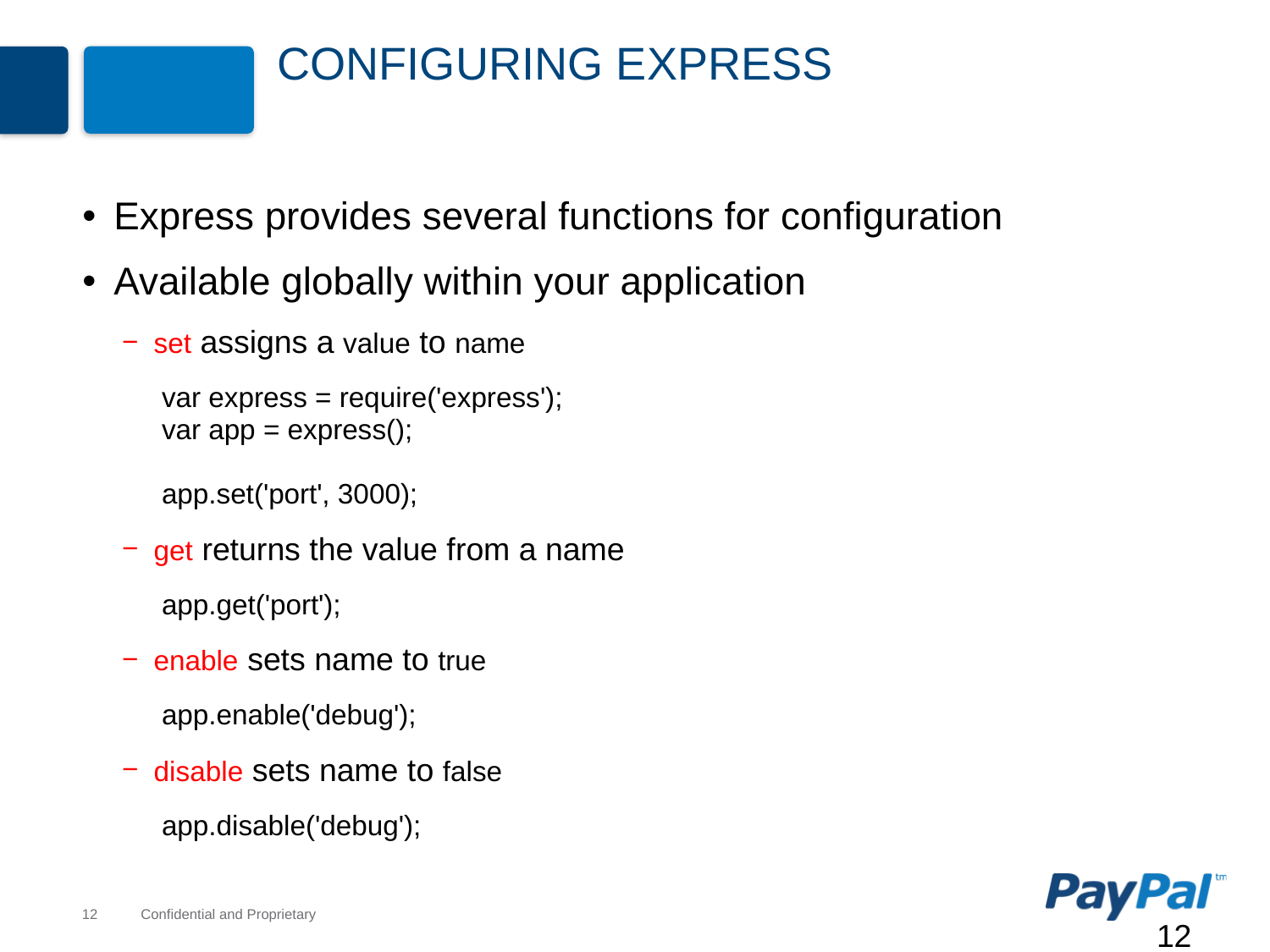

# Configuring Express
Express provides several functions for configuration
Available globally within your application
set assigns a value to name
var express = require('express');
var app = express();
app.set('port', 3000);
get returns the value from a name
app.get('port');
enable sets name to true
app.enable('debug');
disable sets name to false
app.disable('debug');
12